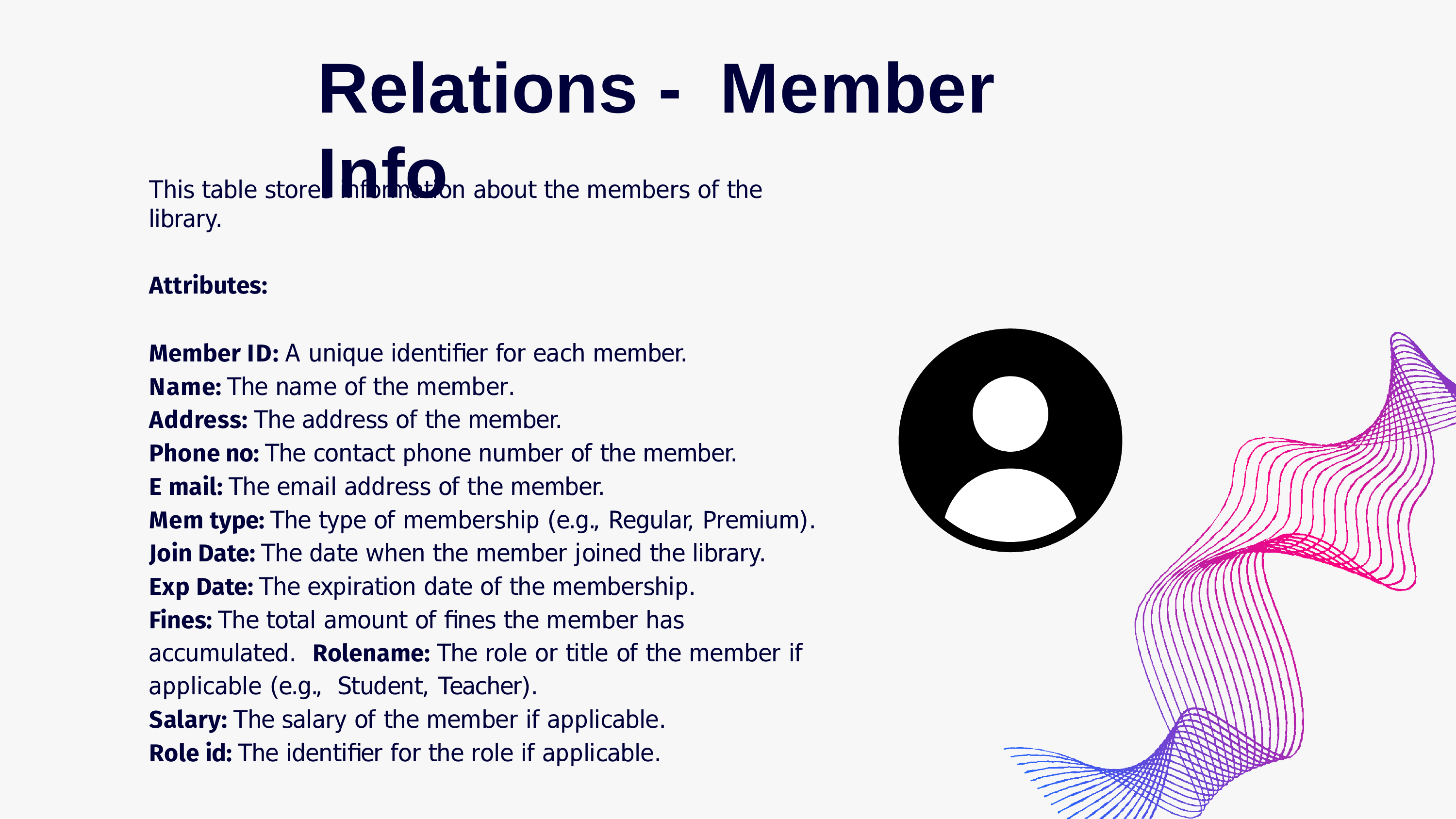

# Relations - Member Info
This table stores information about the members of the library.

Attributes:

Member ID: A unique identifier for each member.
Name: The name of the member.
Address: The address of the member.
Phone no: The contact phone number of the member.
E mail: The email address of the member.
Mem type: The type of membership (e.g., Regular, Premium).
Join Date: The date when the member joined the library.
Exp Date: The expiration date of the membership.
Fines: The total amount of fines the member has accumulated.  Rolename: The role or title of the member if applicable (e.g.,  Student, Teacher).
Salary: The salary of the member if applicable.
Role id: The identifier for the role if applicable.